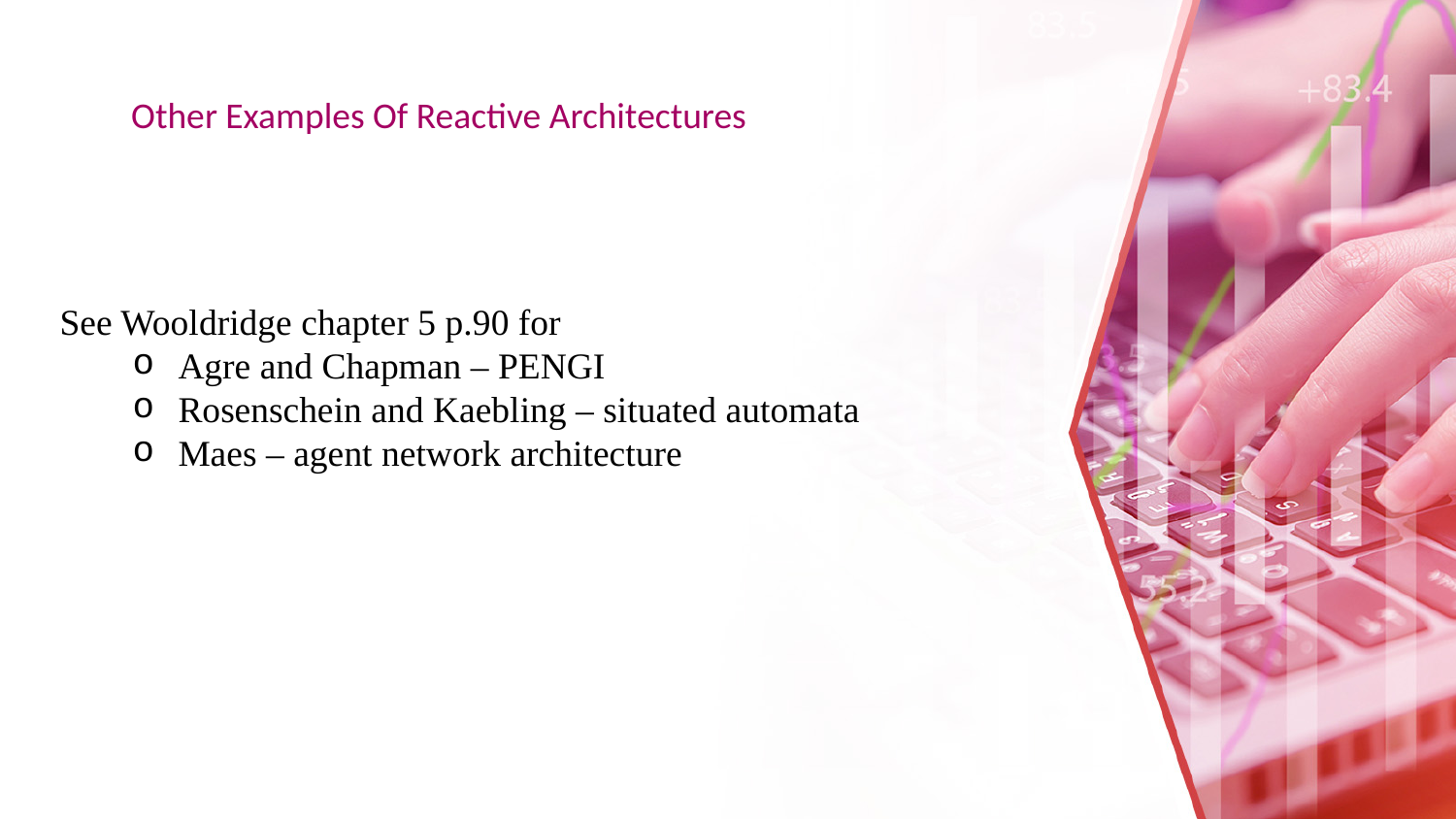

Other Examples Of Reactive Architectures
See Wooldridge chapter 5 p.90 for
Agre and Chapman – PENGI
Rosenschein and Kaebling – situated automata
Maes – agent network architecture